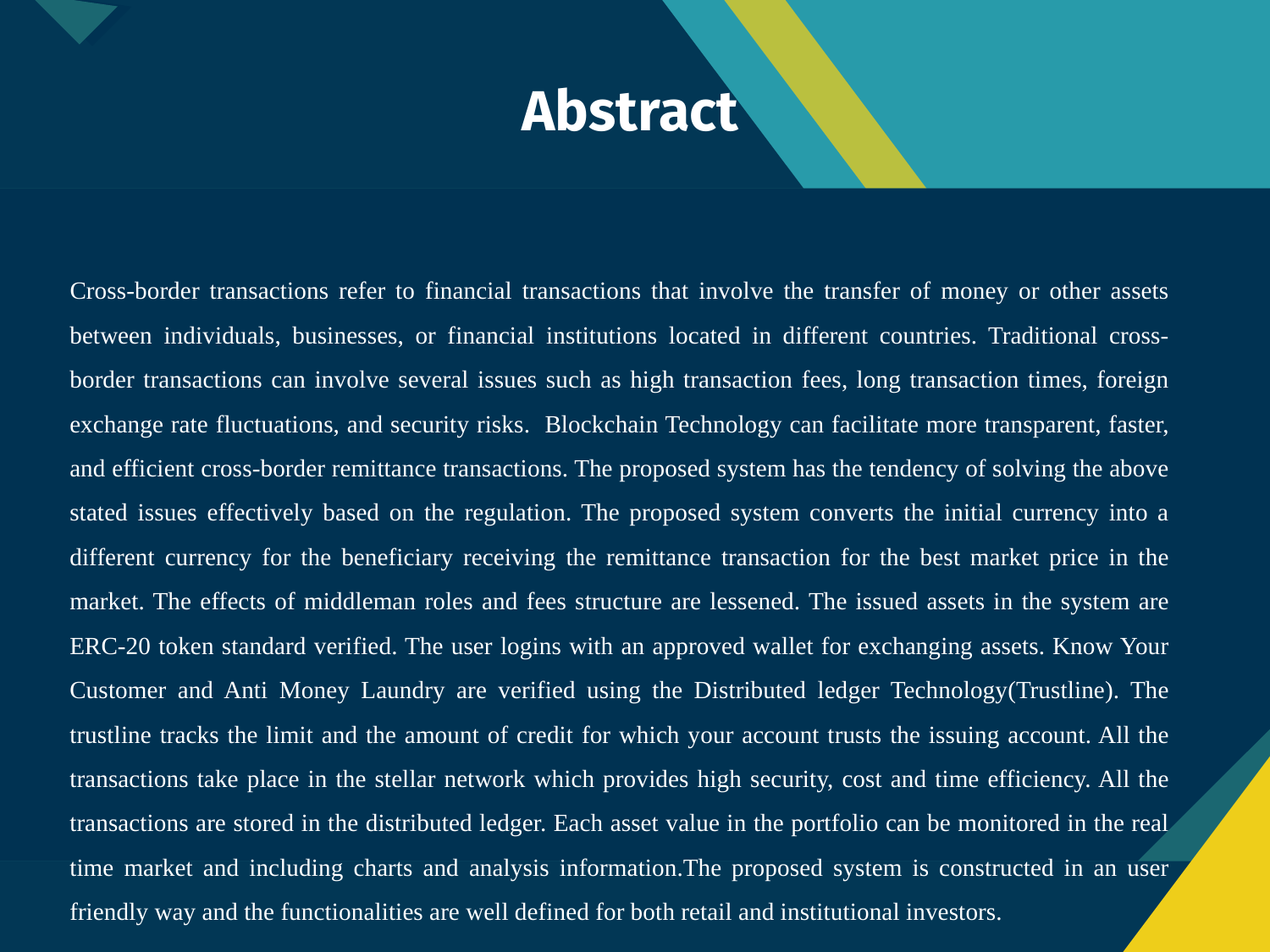

# Abstract
Cross-border transactions refer to financial transactions that involve the transfer of money or other assets between individuals, businesses, or financial institutions located in different countries. Traditional cross-border transactions can involve several issues such as high transaction fees, long transaction times, foreign exchange rate fluctuations, and security risks.  Blockchain Technology can facilitate more transparent, faster, and efficient cross-border remittance transactions. The proposed system has the tendency of solving the above stated issues effectively based on the regulation. The proposed system converts the initial currency into a different currency for the beneficiary receiving the remittance transaction for the best market price in the market. The effects of middleman roles and fees structure are lessened. The issued assets in the system are ERC-20 token standard verified. The user logins with an approved wallet for exchanging assets. Know Your Customer and Anti Money Laundry are verified using the Distributed ledger Technology(Trustline). The trustline tracks the limit and the amount of credit for which your account trusts the issuing account. All the transactions take place in the stellar network which provides high security, cost and time efficiency. All the transactions are stored in the distributed ledger. Each asset value in the portfolio can be monitored in the real time market and including charts and analysis information.The proposed system is constructed in an user friendly way and the functionalities are well defined for both retail and institutional investors.